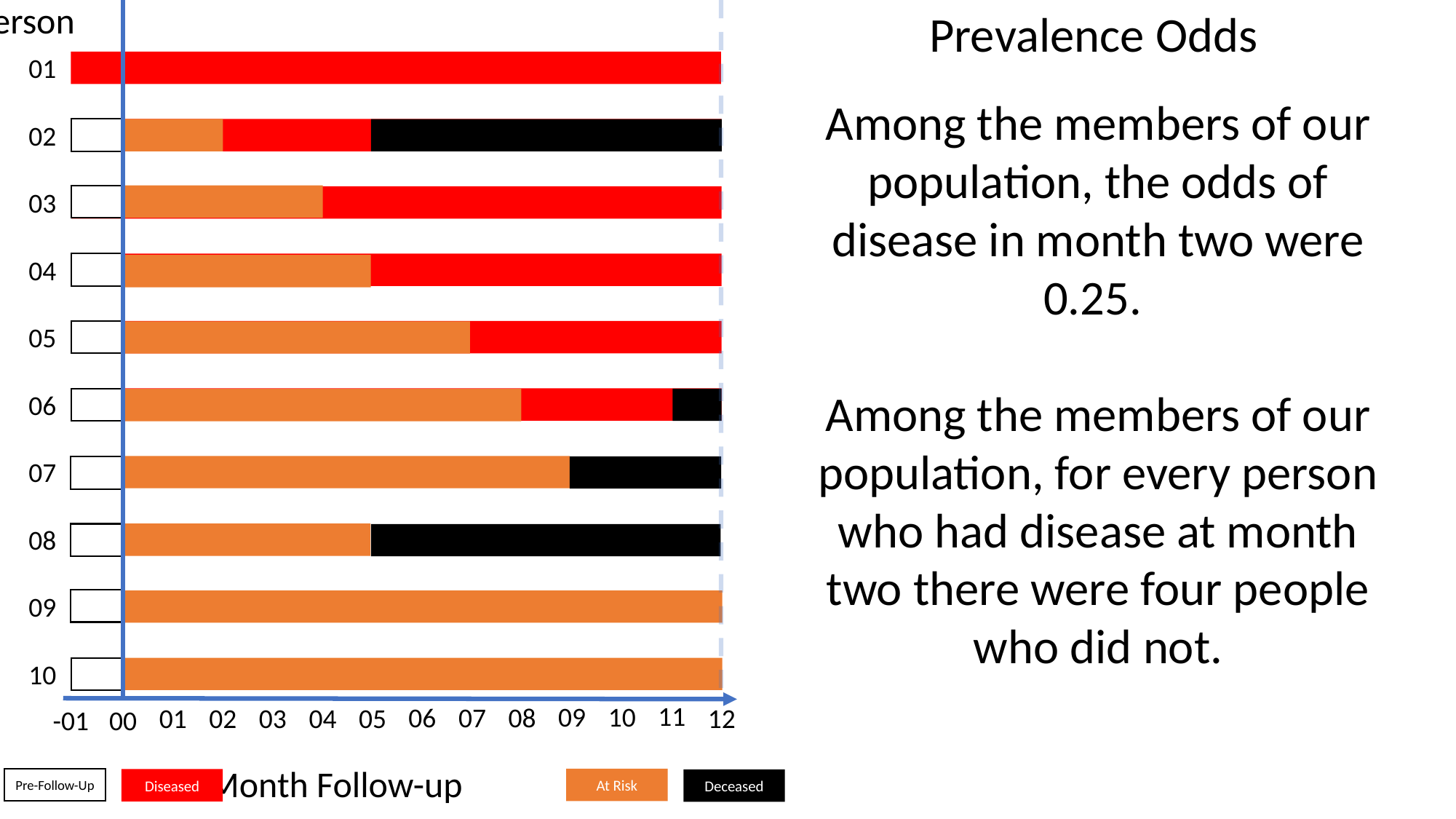

Person
Prevalence Odds
01

Among the members of our population, the odds of disease in month two were 0.25.

Among the members of our population, for every person who had disease at month two there were four people who did not.
02

03

04

05

06

07

08

09

10

11
10
09
08
07
06
05
12
01
02
03
04
-01
00
Month Follow-up
Pre-Follow-Up
At Risk
Diseased
Deceased